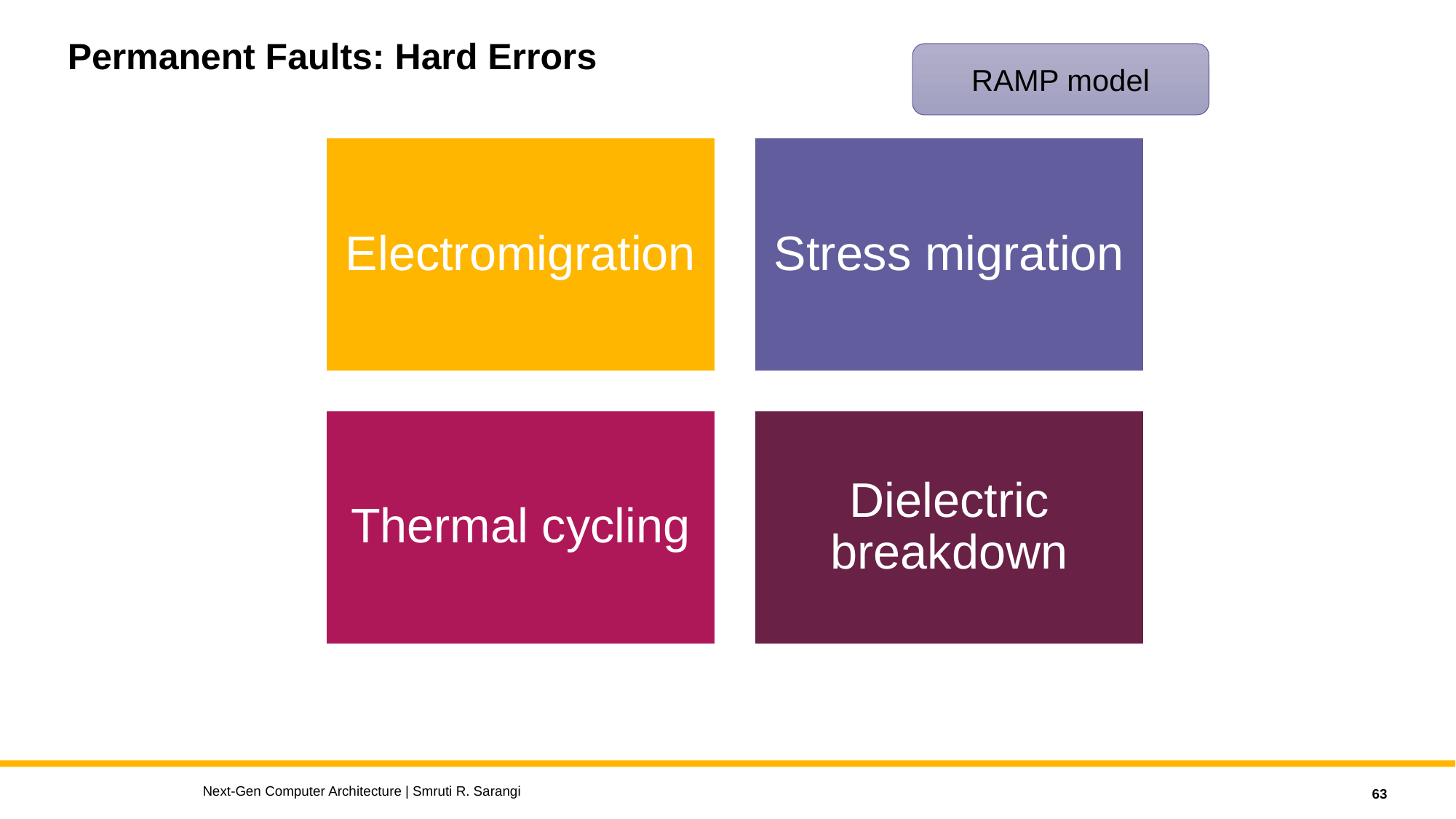

# Permanent Faults: Hard Errors
RAMP model
Electromigration
Stress migration
Thermal cycling
Dielectric breakdown
Next-Gen Computer Architecture | Smruti R. Sarangi
63